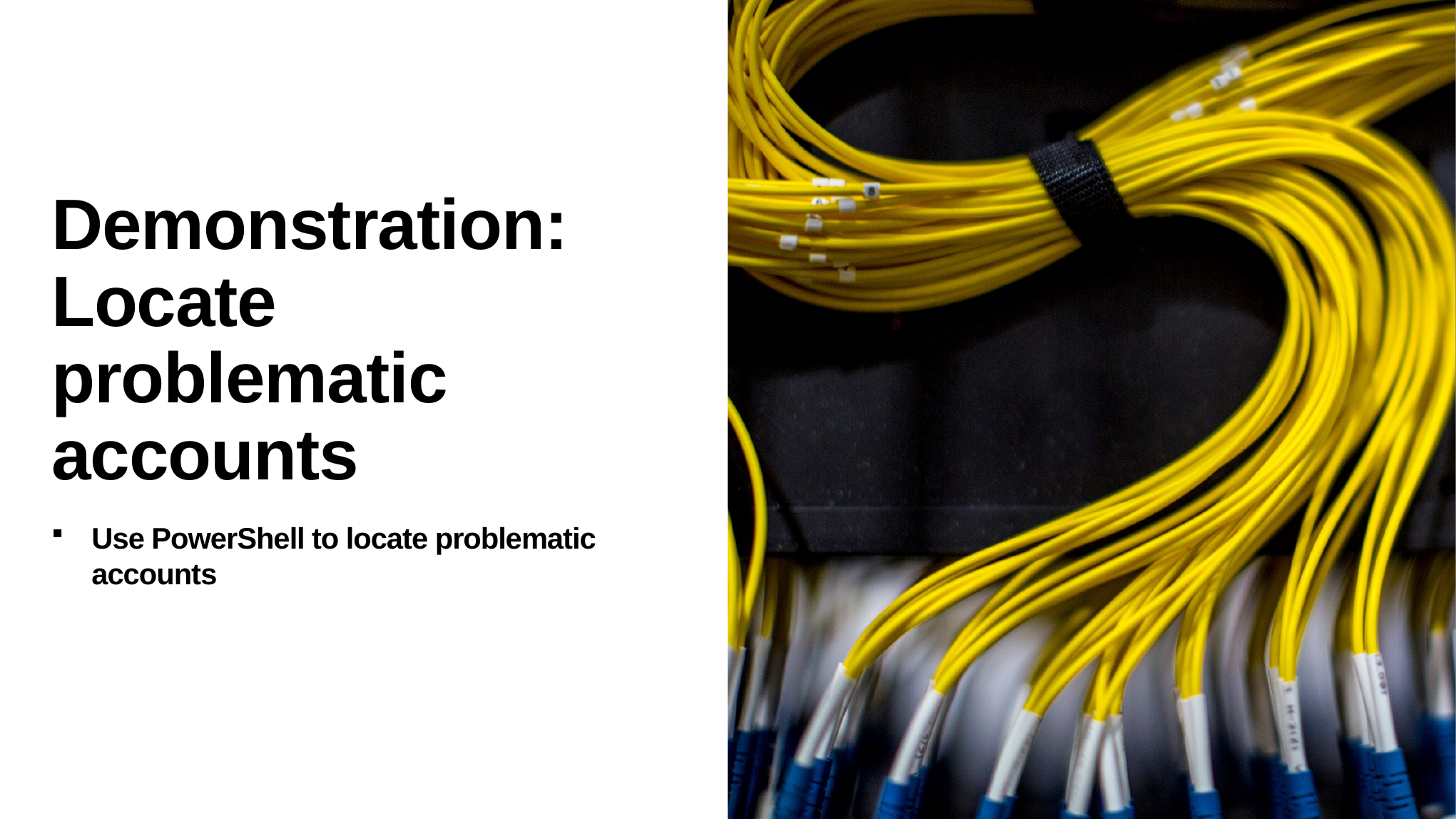

# Demonstration: Locate problematic accounts
Use PowerShell to locate problematic accounts